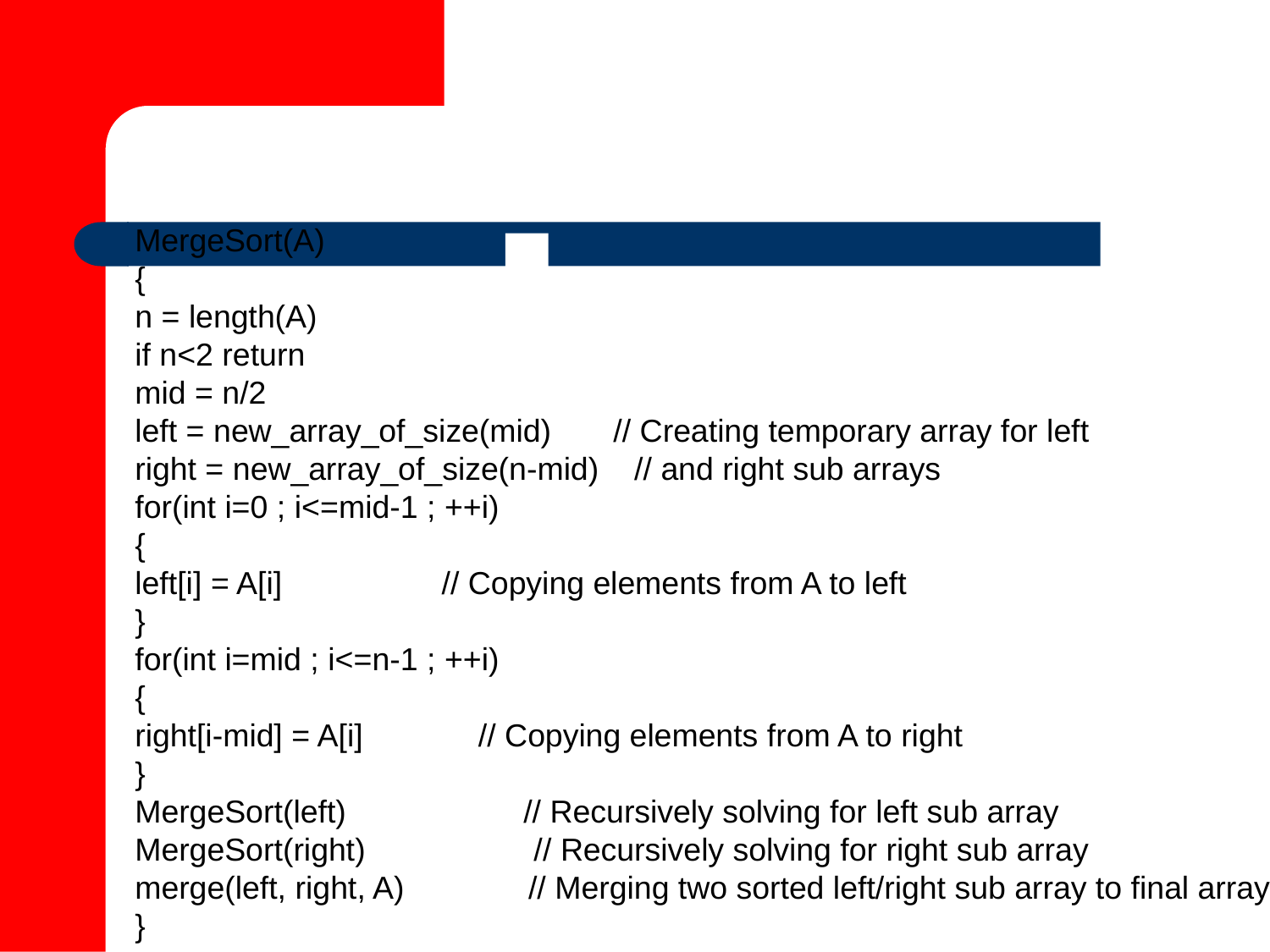

// A : Array that needs to be sorted
MergeSort(A)
{
n = length(A)
if n<2 return
mid = n/2
left = new_array_of_size(mid)       // Creating temporary array for left
right = new_array_of_size(n-mid)    // and right sub arrays
for(int i=0 ; i<=mid-1 ; ++i)
{
left[i] = A[i]                  // Copying elements from A to left
}
for(int i=mid ; i<=n-1 ; ++i)
{
right[i-mid] = A[i]             // Copying elements from A to right
}
MergeSort(left)                    // Recursively solving for left sub array
MergeSort(right)                   // Recursively solving for right sub array
merge(left, right, A)              // Merging two sorted left/right sub array to final array
}